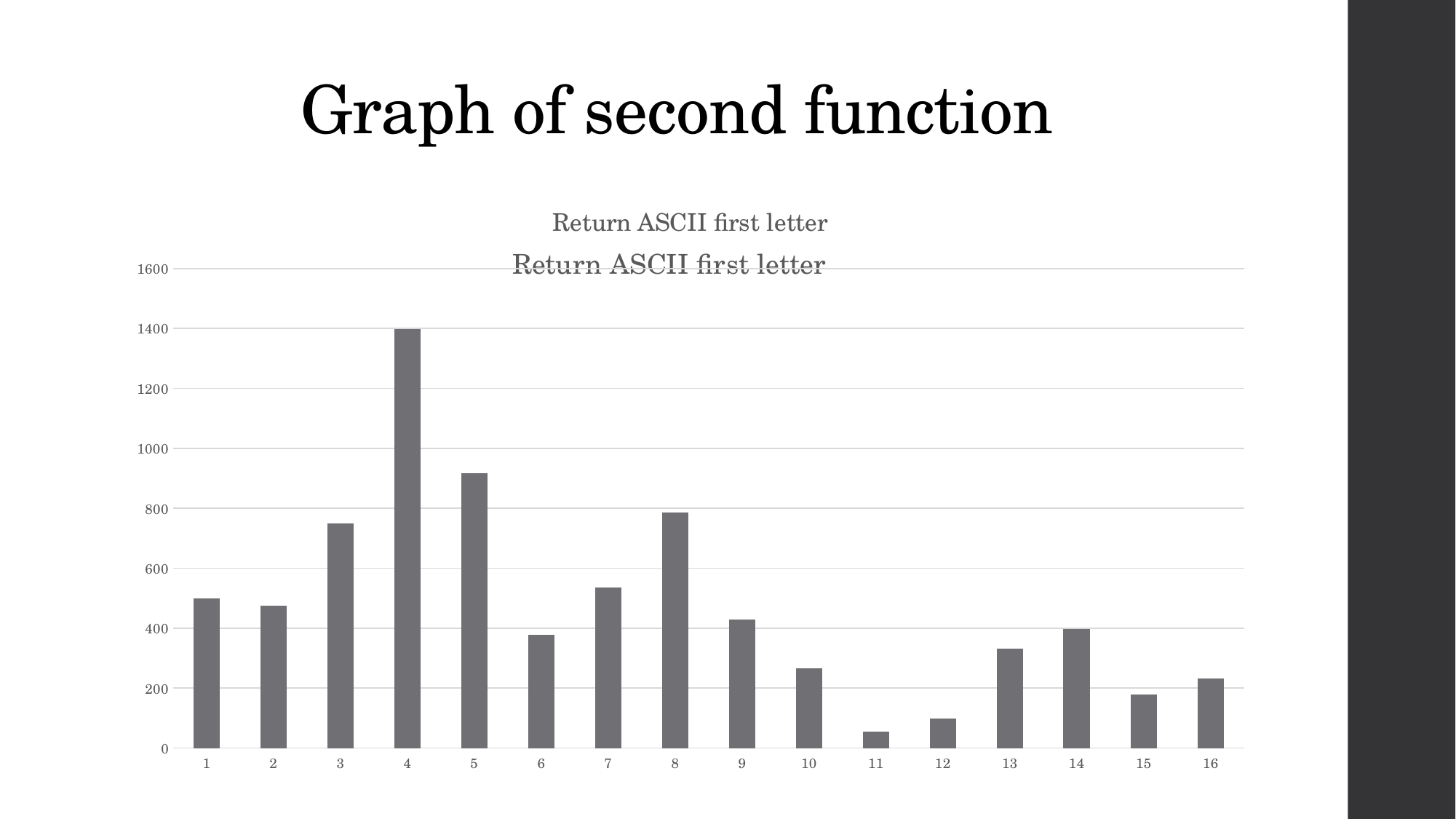

# Graph of second function

### Chart: Return ASCII first letter

| Category |  |
|---|---|

### Chart: Return ASCII first letter

| Category |
|---|